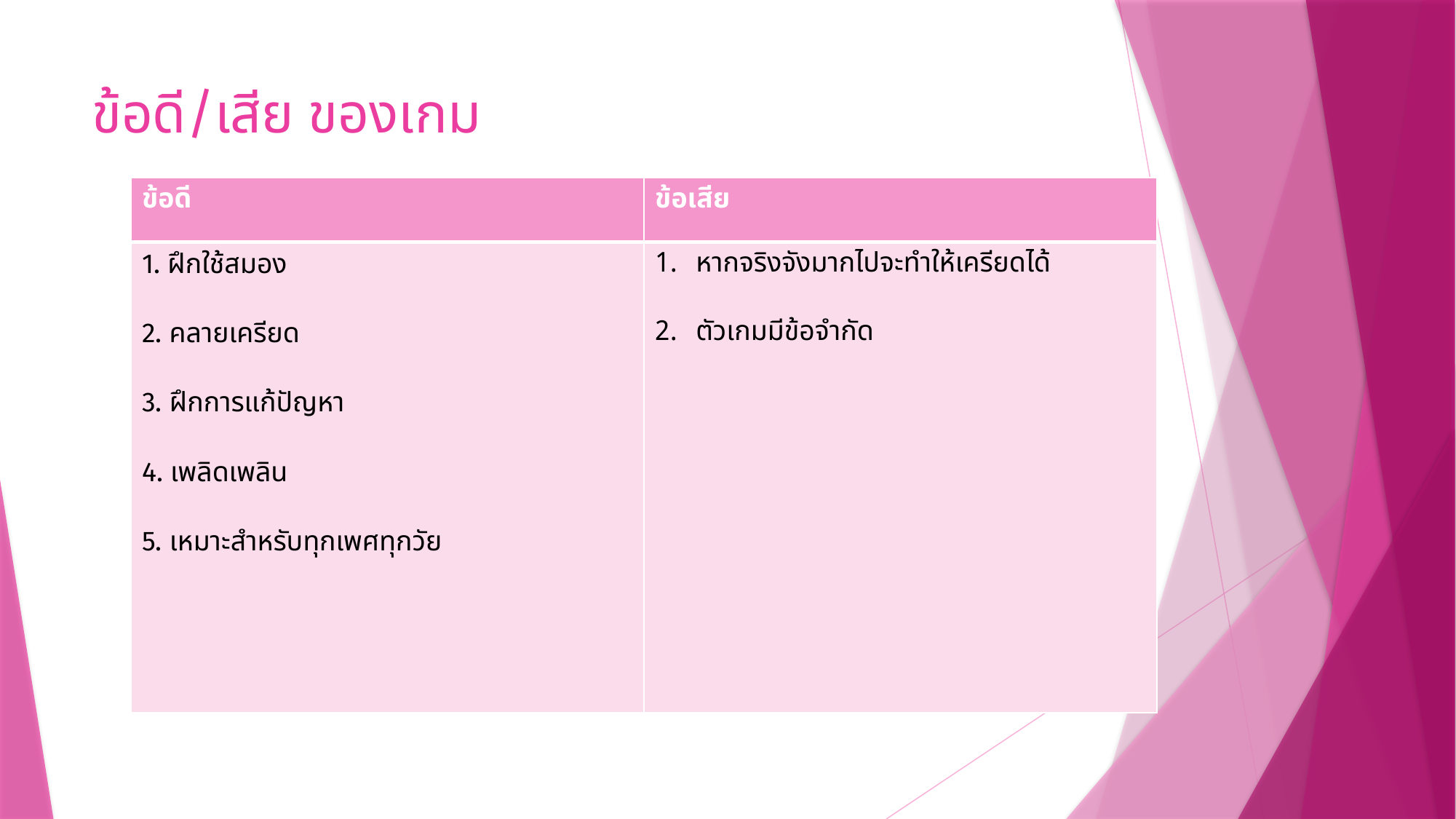

# ข้อดี/เสีย ของเกม
| ข้อดี | ข้อเสีย |
| --- | --- |
| 1. ฝึกใช้สมอง 2. คลายเครียด 3. ฝึกการแก้ปัญหา 4. เพลิดเพลิน 5. เหมาะสำหรับทุกเพศทุกวัย | หากจริงจังมากไปจะทำให้เครียดได้ ตัวเกมมีข้อจำกัด |